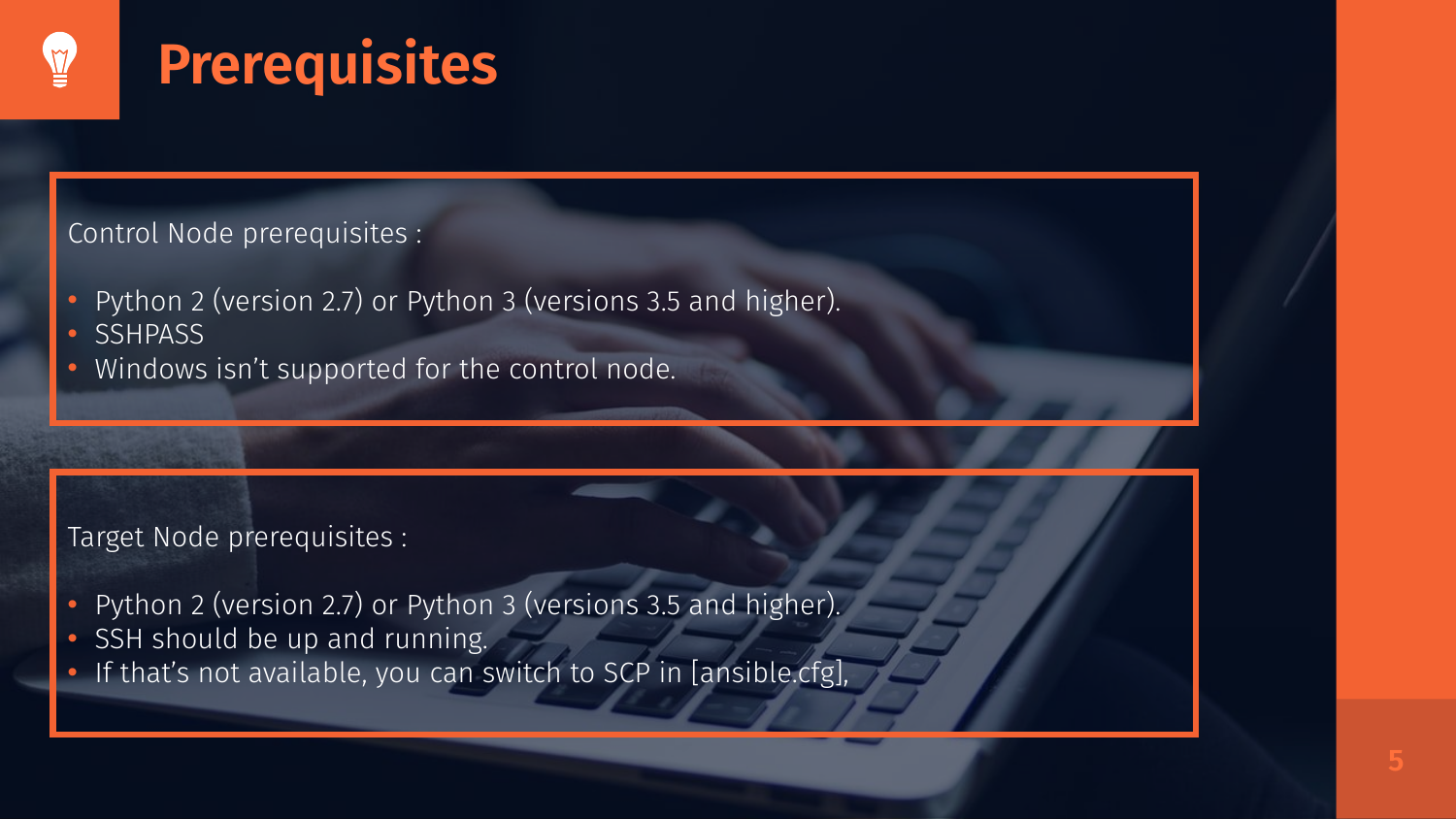

# Prerequisites

Control Node prerequisites :

Python 2 (version 2.7) or Python 3 (versions 3.5 and higher).
SSHPASS
Windows isn’t supported for the control node.

Target Node prerequisites :

Python 2 (version 2.7) or Python 3 (versions 3.5 and higher).
SSH should be up and running.
If that’s not available, you can switch to SCP in [ansible.cfg],
5